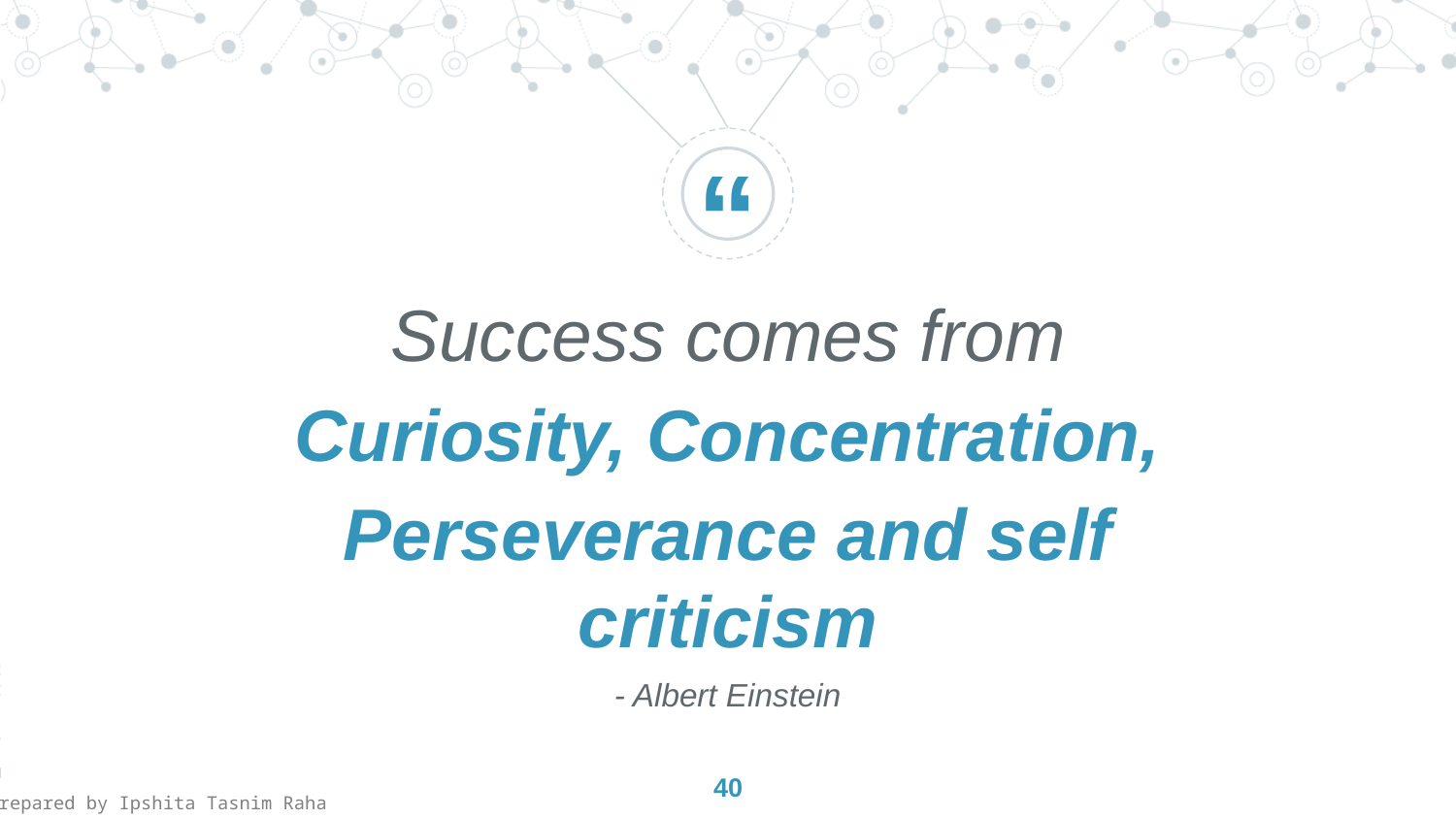

Success comes from
Curiosity, Concentration,
Perseverance and self criticism
- Albert Einstein
40
Prepared by Ipshita Tasnim Raha